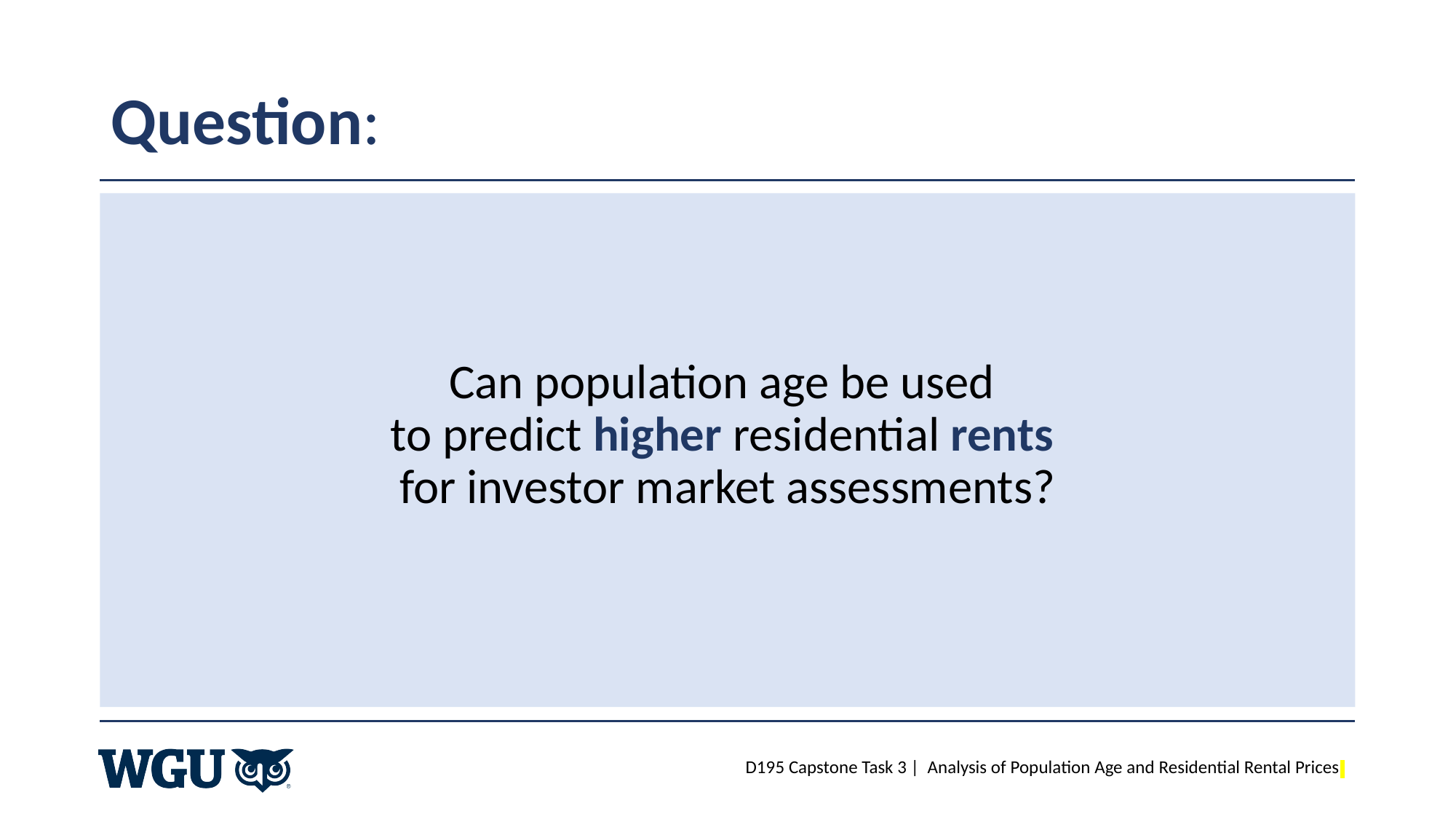

# Question:
Can population age be used
to predict higher residential rents
for investor market assessments?

D195 Capstone Task 3 |  Analysis of Population Age and Residential Rental Prices